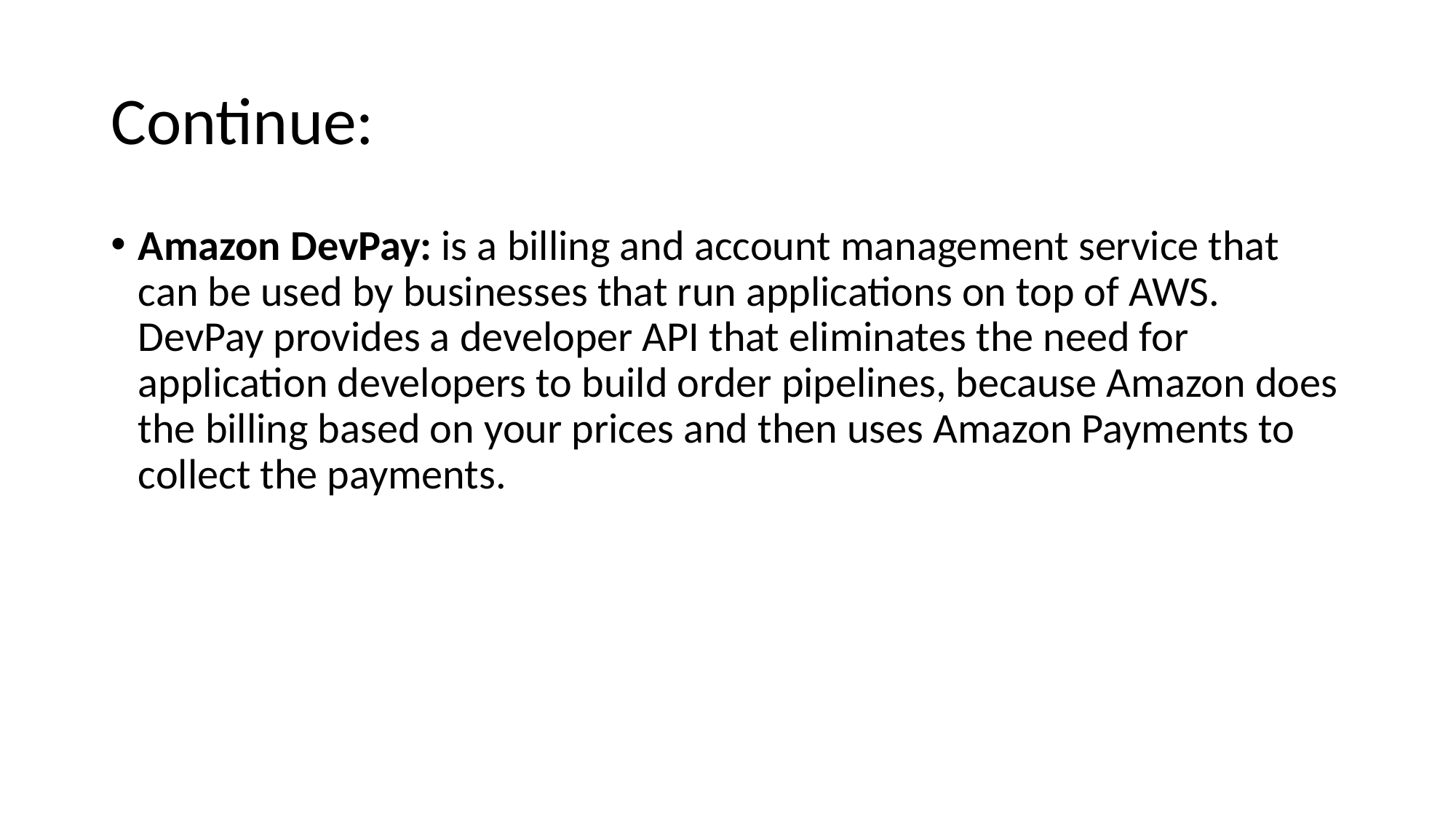

# Continue:
Amazon DevPay: is a billing and account management service that can be used by businesses that run applications on top of AWS. DevPay provides a developer API that eliminates the need for application developers to build order pipelines, because Amazon does the billing based on your prices and then uses Amazon Payments to collect the payments.